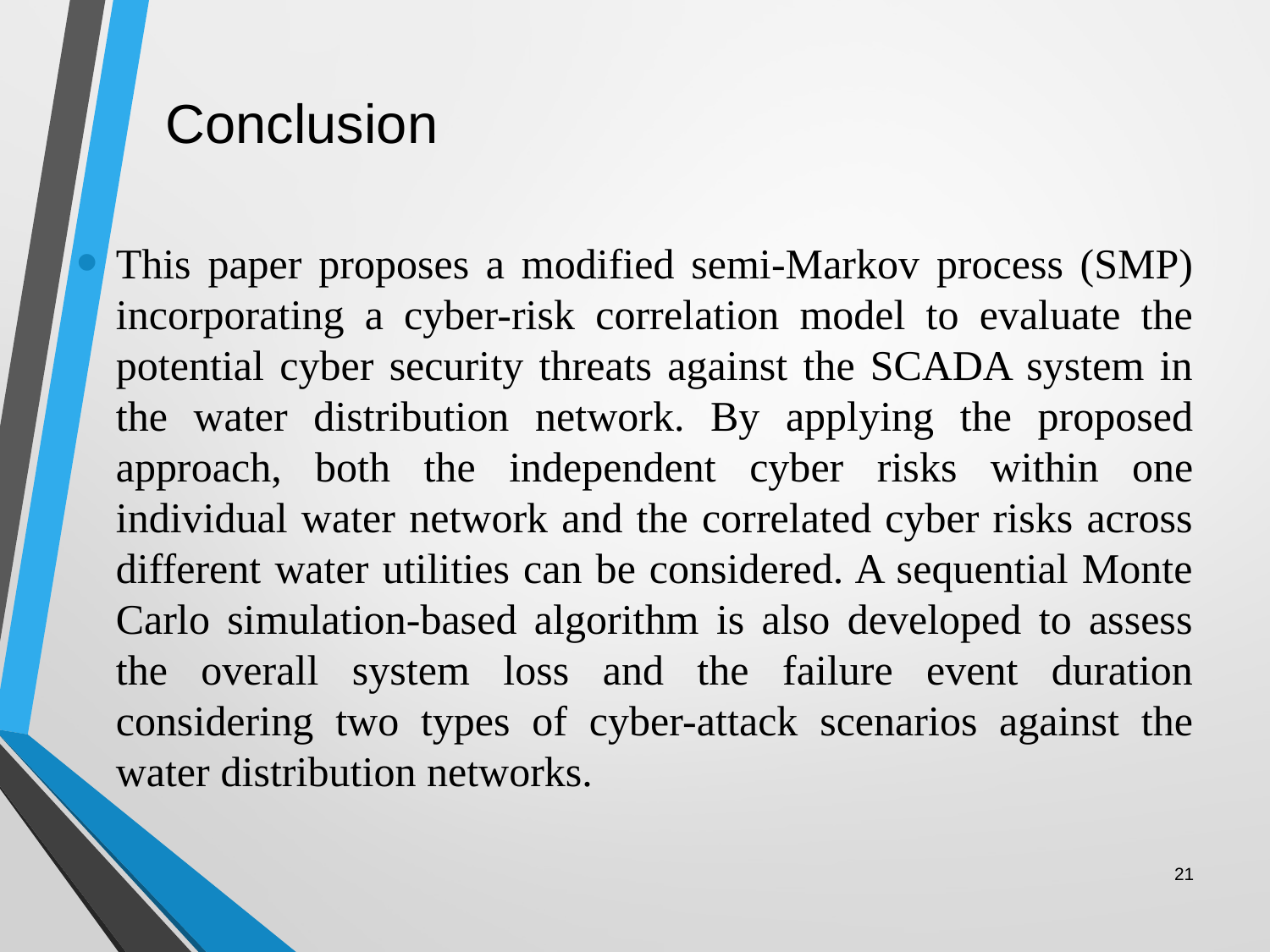

# Conclusion
This paper proposes a modified semi-Markov process (SMP) incorporating a cyber-risk correlation model to evaluate the potential cyber security threats against the SCADA system in the water distribution network. By applying the proposed approach, both the independent cyber risks within one individual water network and the correlated cyber risks across different water utilities can be considered. A sequential Monte Carlo simulation-based algorithm is also developed to assess the overall system loss and the failure event duration considering two types of cyber-attack scenarios against the water distribution networks.

21